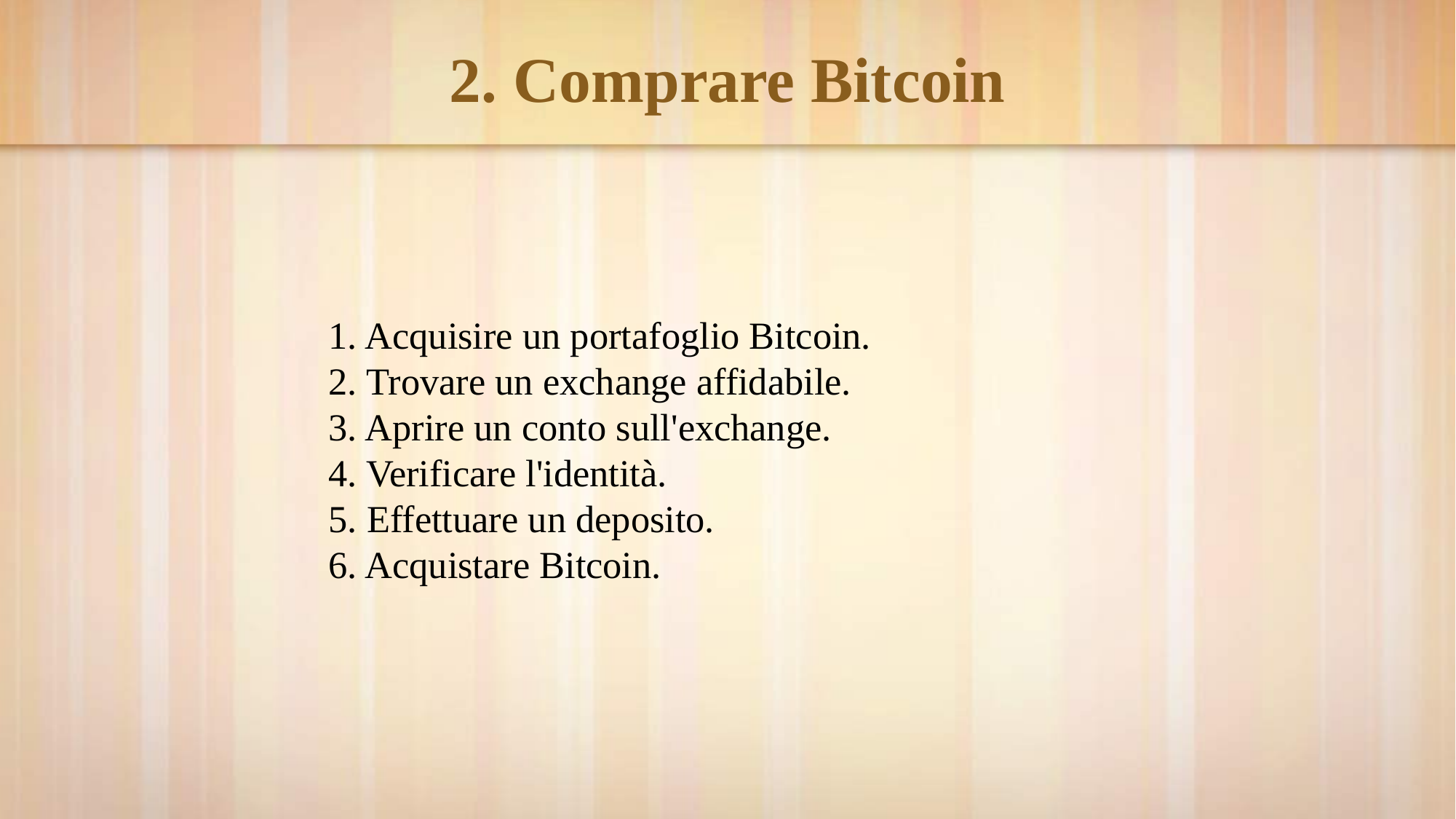

# 2. Comprare Bitcoin

1. Acquisire un portafoglio Bitcoin.
2. Trovare un exchange affidabile.
3. Aprire un conto sull'exchange.
4. Verificare l'identità.
5. Effettuare un deposito.
6. Acquistare Bitcoin.